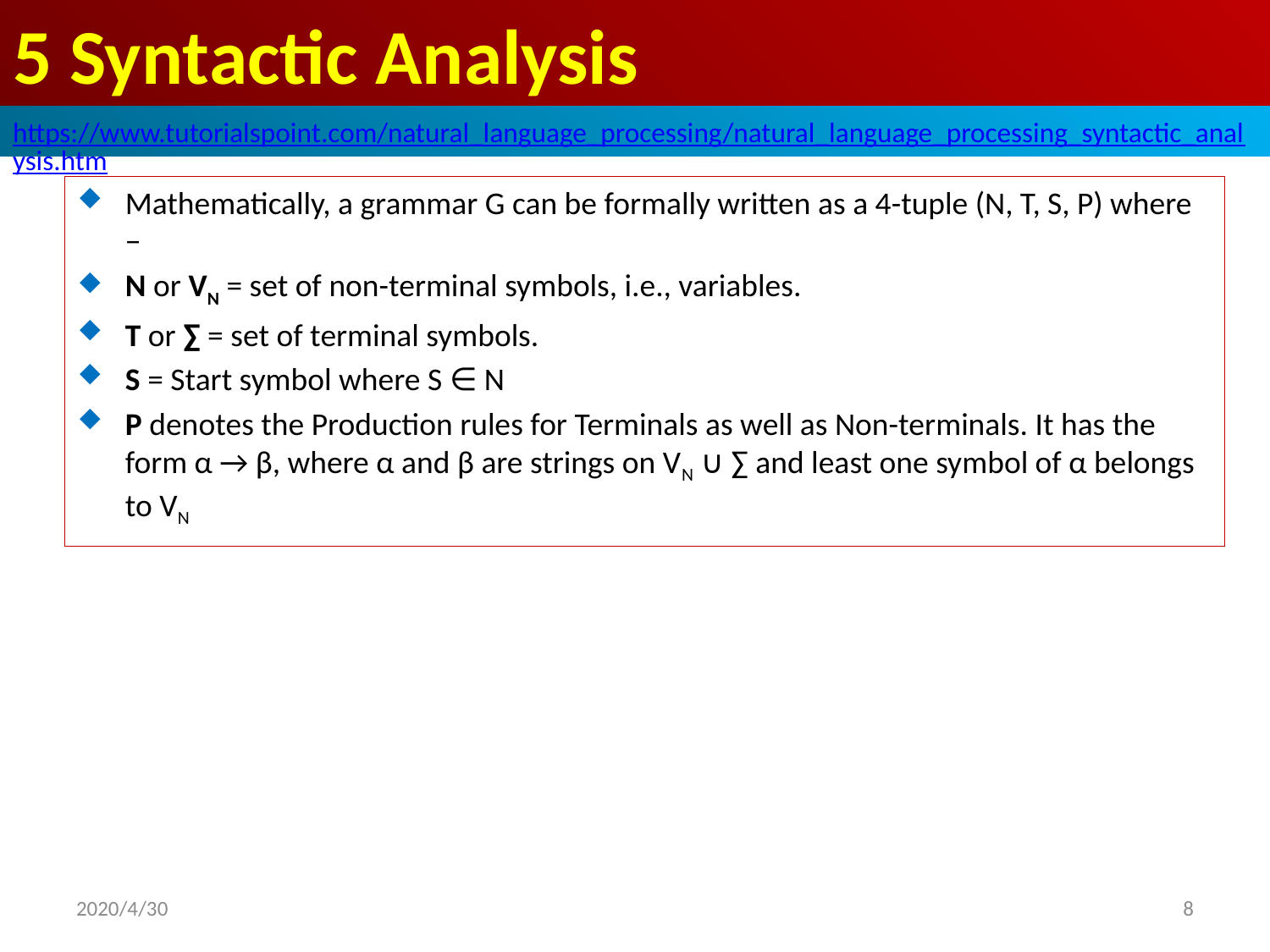

# 5 Syntactic Analysis
https://www.tutorialspoint.com/natural_language_processing/natural_language_processing_syntactic_analysis.htm
Mathematically, a grammar G can be formally written as a 4-tuple (N, T, S, P) where −
N or VN = set of non-terminal symbols, i.e., variables.
T or ∑ = set of terminal symbols.
S = Start symbol where S ∈ N
P denotes the Production rules for Terminals as well as Non-terminals. It has the form α → β, where α and β are strings on VN ∪ ∑ and least one symbol of α belongs to VN
2020/4/30
8